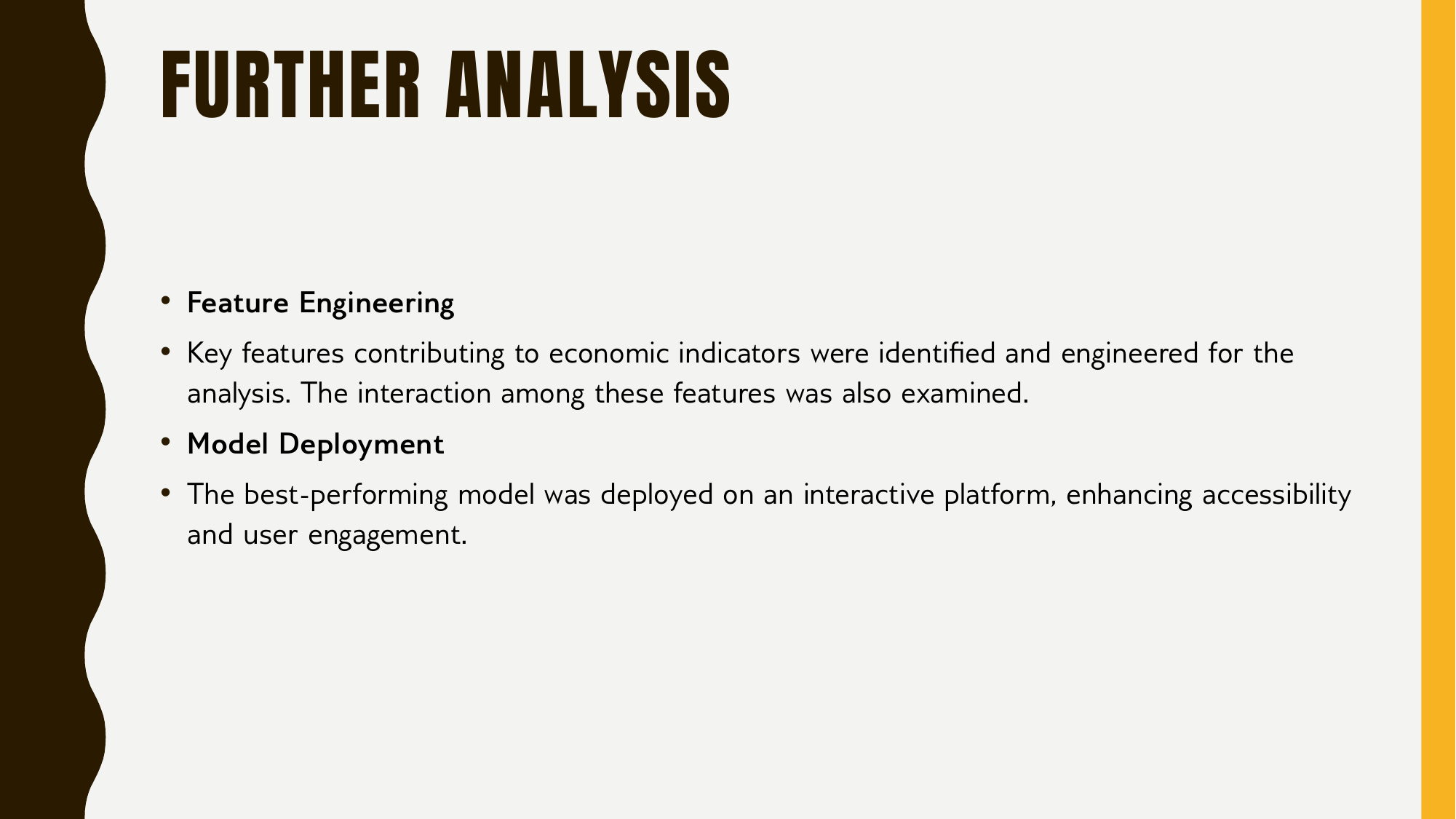

# FURTHER ANALYSIS
Feature Engineering
Key features contributing to economic indicators were identified and engineered for the analysis. The interaction among these features was also examined.
Model Deployment
The best-performing model was deployed on an interactive platform, enhancing accessibility and user engagement.